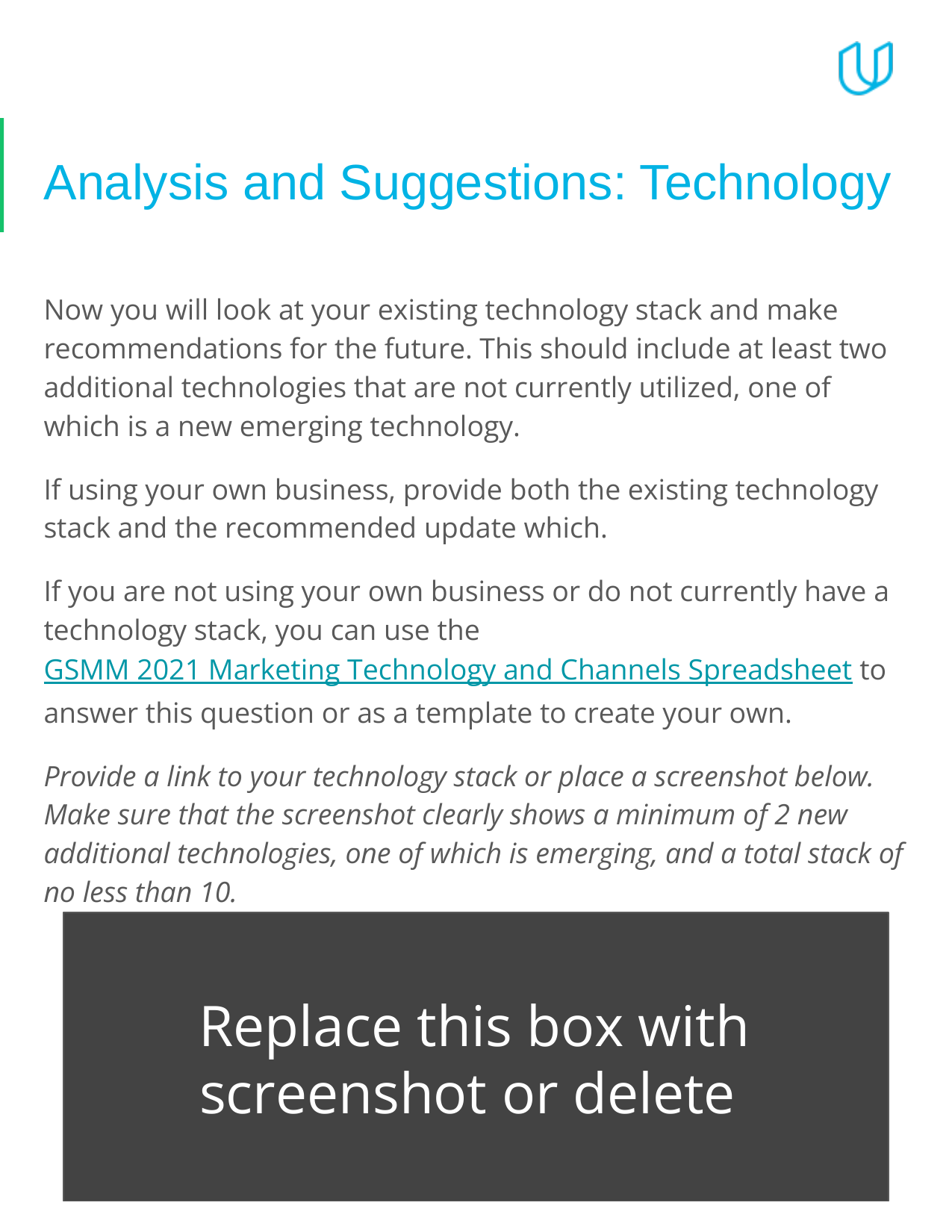

# Analysis and Suggestions: Technology
Now you will look at your existing technology stack and make recommendations for the future. This should include at least two additional technologies that are not currently utilized, one of which is a new emerging technology.
If using your own business, provide both the existing technology stack and the recommended update which.
If you are not using your own business or do not currently have a technology stack, you can use the GSMM 2021 Marketing Technology and Channels Spreadsheet to answer this question or as a template to create your own.
Provide a link to your technology stack or place a screenshot below. Make sure that the screenshot clearly shows a minimum of 2 new additional technologies, one of which is emerging, and a total stack of no less than 10.

Replace this box with screenshot or delete